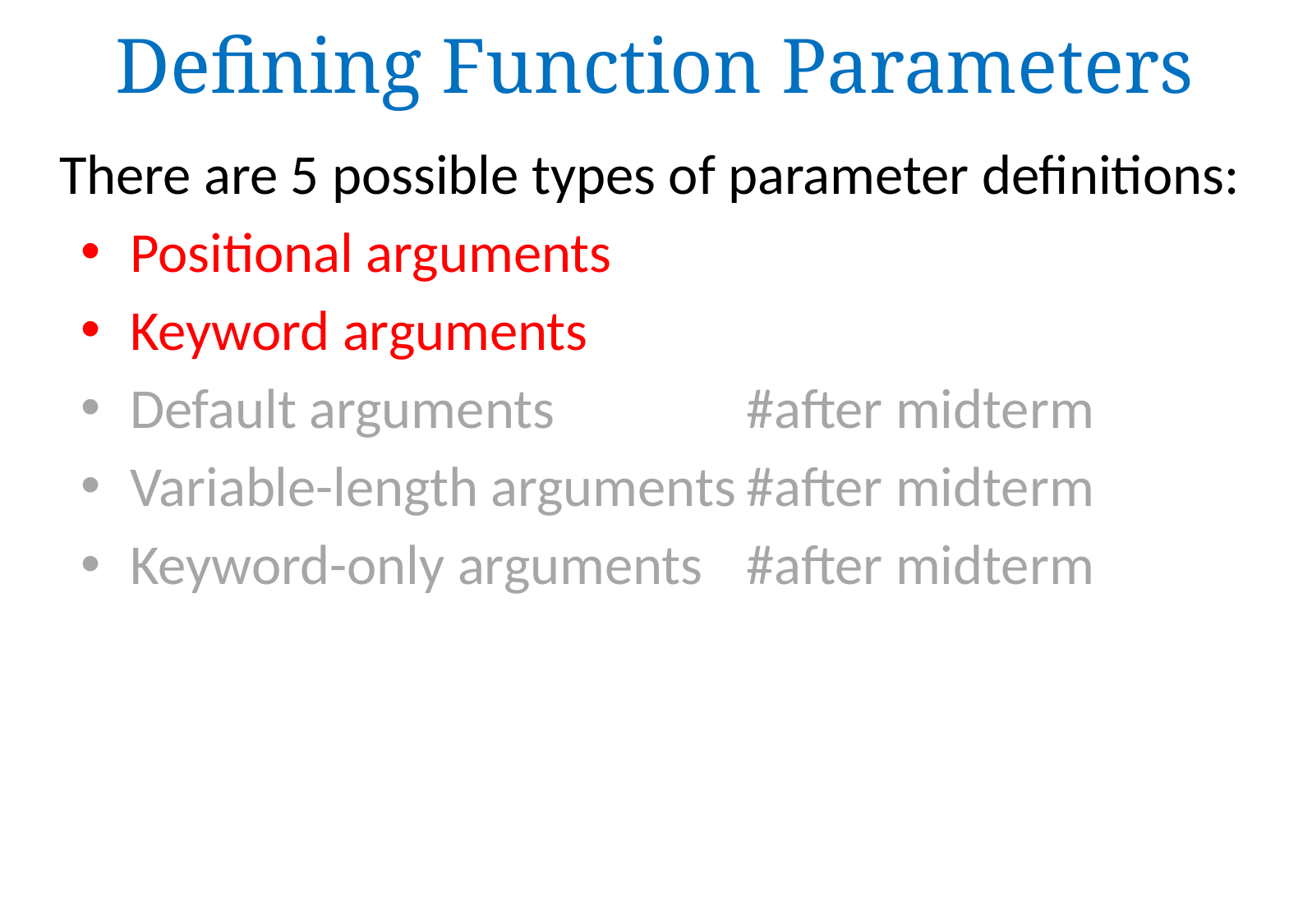

Defining Function Parameters
There are 5 possible types of parameter definitions:
Positional arguments
Keyword arguments
Default arguments  		#after midterm
Variable-length arguments	#after midterm
Keyword-only arguments	#after midterm